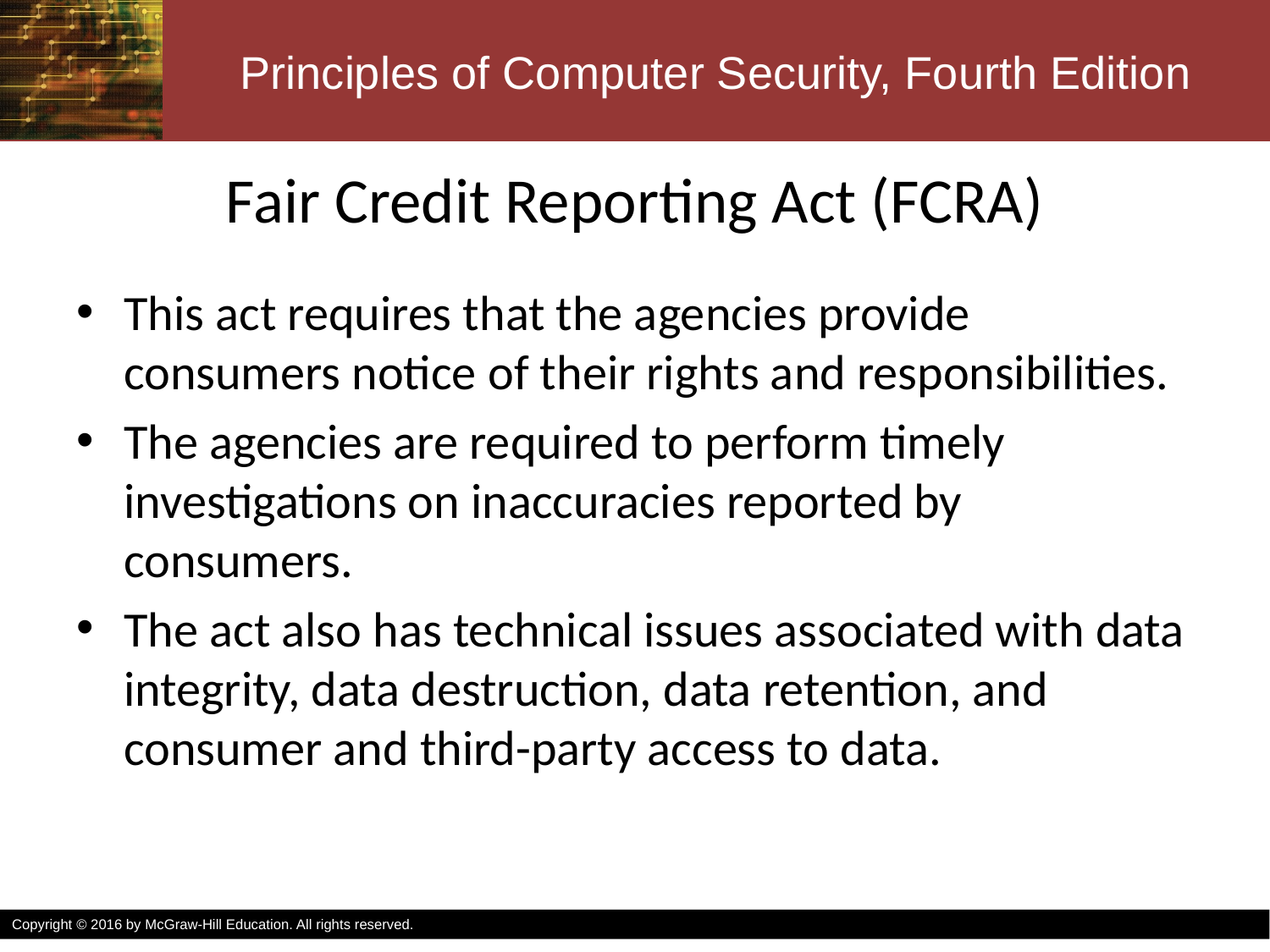

# Fair Credit Reporting Act (FCRA)
This act requires that the agencies provide consumers notice of their rights and responsibilities.
The agencies are required to perform timely investigations on inaccuracies reported by consumers.
The act also has technical issues associated with data integrity, data destruction, data retention, and consumer and third-party access to data.